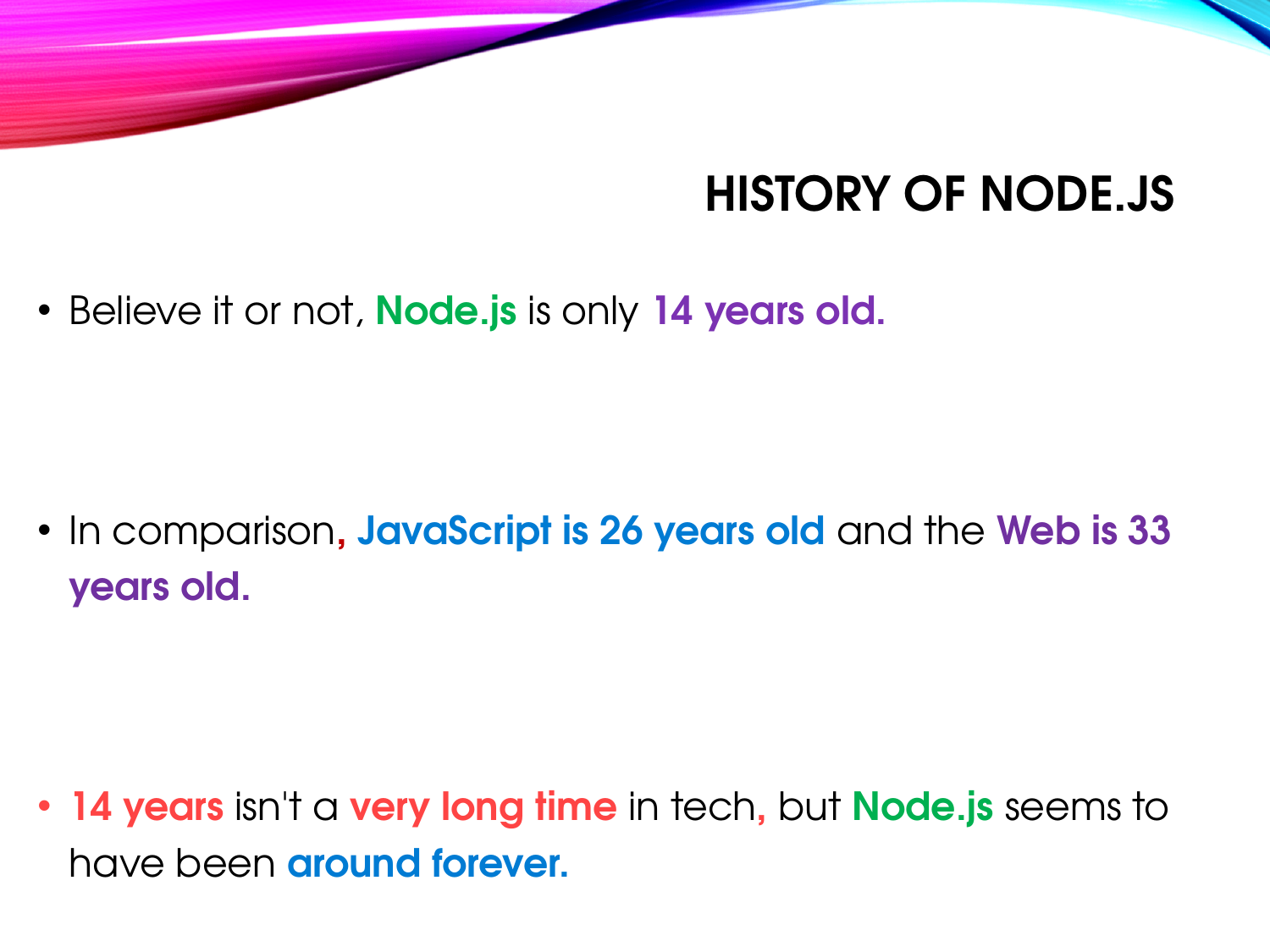

# History of node.js

Believe it or not, Node.js is only 14 years old.

In comparison, JavaScript is 26 years old and the Web is 33 years old.

14 years isn't a very long time in tech, but Node.js seems to have been around forever.